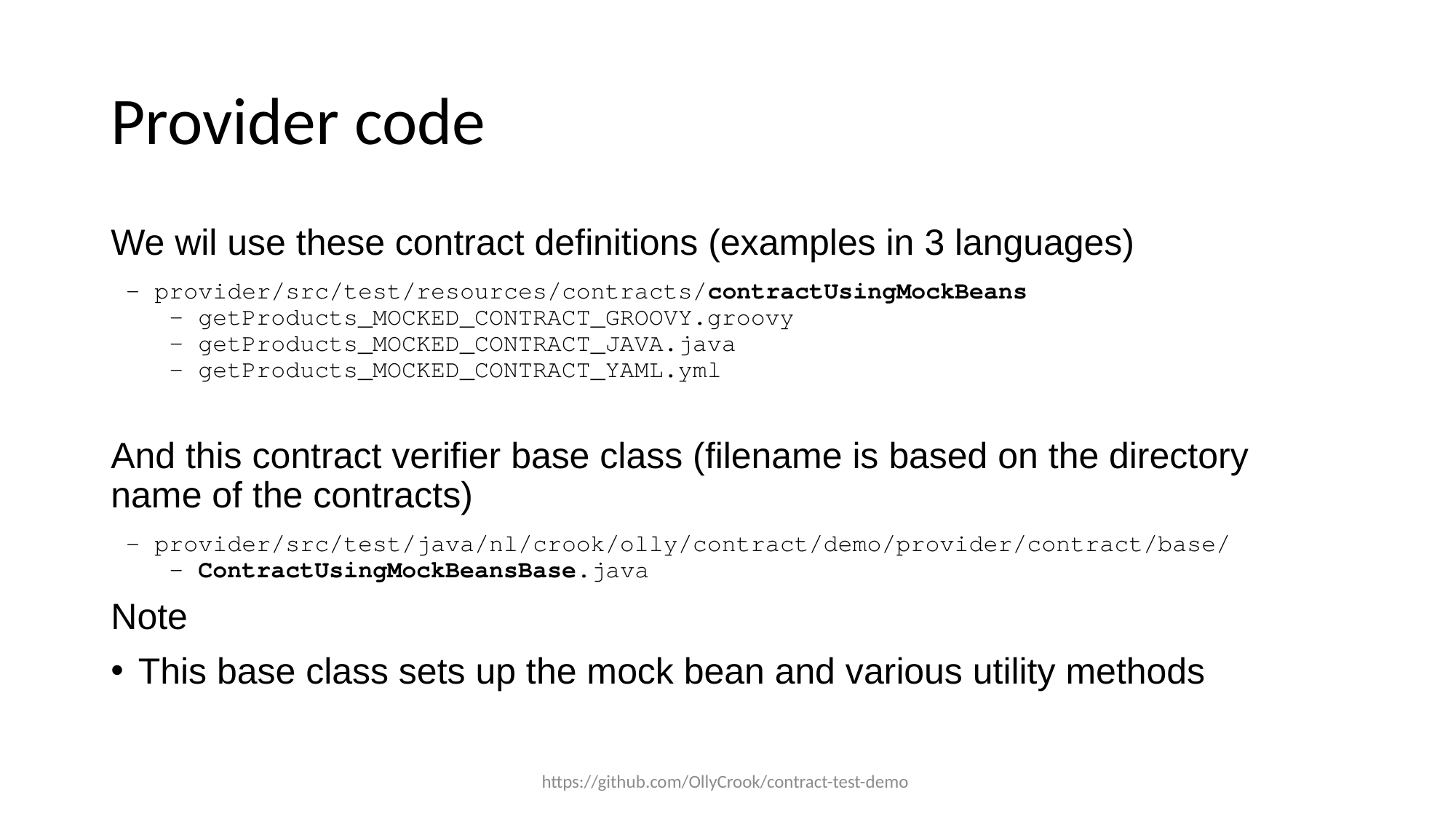

# Provider code
We wil use these contract definitions (examples in 3 languages)
 - provider/src/test/resources/contracts/contractUsingMockBeans
    - getProducts_MOCKED_CONTRACT_GROOVY.groovy
    - getProducts_MOCKED_CONTRACT_JAVA.java
    - getProducts_MOCKED_CONTRACT_YAML.yml
And this contract verifier base class (filename is based on the directory name of the contracts)
 - provider/src/test/java/nl/crook/olly/contract/demo/provider/contract/base/
    - ContractUsingMockBeansBase.java
Note
This base class sets up the mock bean and various utility methods

https://github.com/OllyCrook/contract-test-demo